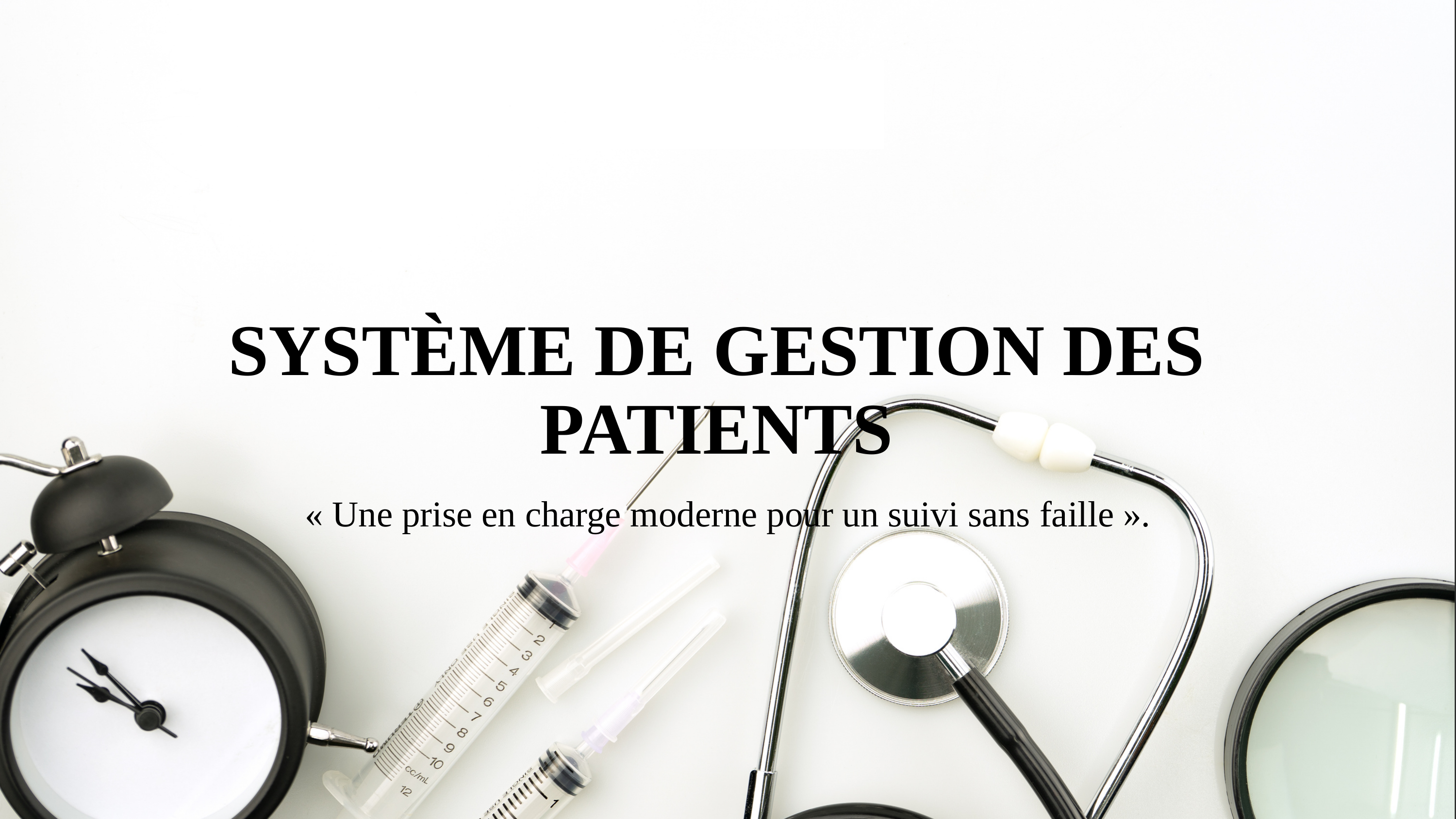

# SYSTÈME DE GESTION DES PATIENTS
« Une prise en charge moderne pour un suivi sans faille ».